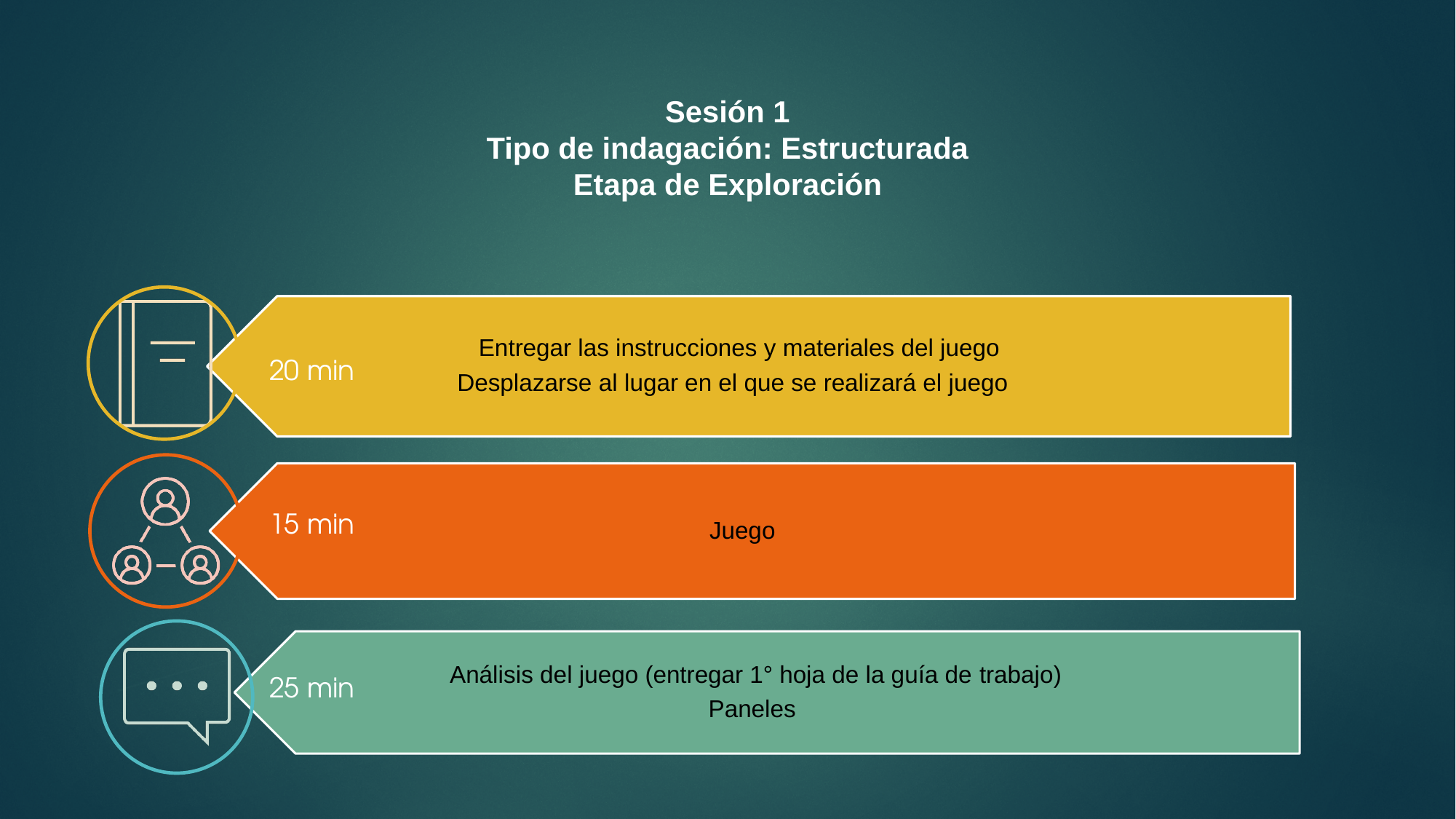

# Sesión 1 Tipo de indagación: Estructurada Etapa de Exploración
Juego
Entregar las instrucciones y materiales del juego
 Desplazarse al lugar en el que se realizará el juego
Análisis del juego (entregar 1° hoja de la guía de trabajo)
Paneles
20 min
15 min
25 min